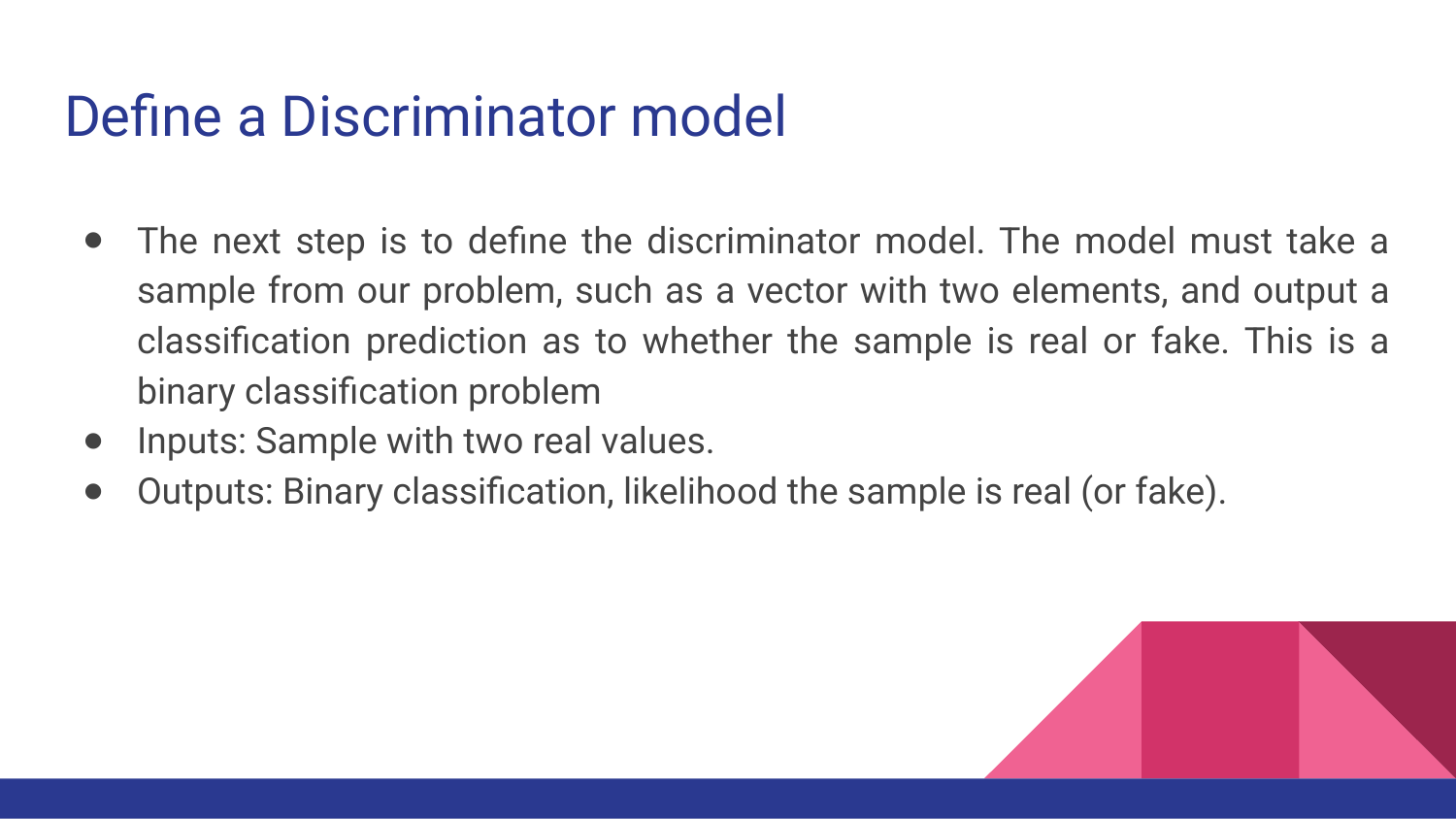

# Define a Discriminator model
The next step is to define the discriminator model. The model must take a sample from our problem, such as a vector with two elements, and output a classification prediction as to whether the sample is real or fake. This is a binary classification problem
Inputs: Sample with two real values.
Outputs: Binary classification, likelihood the sample is real (or fake).